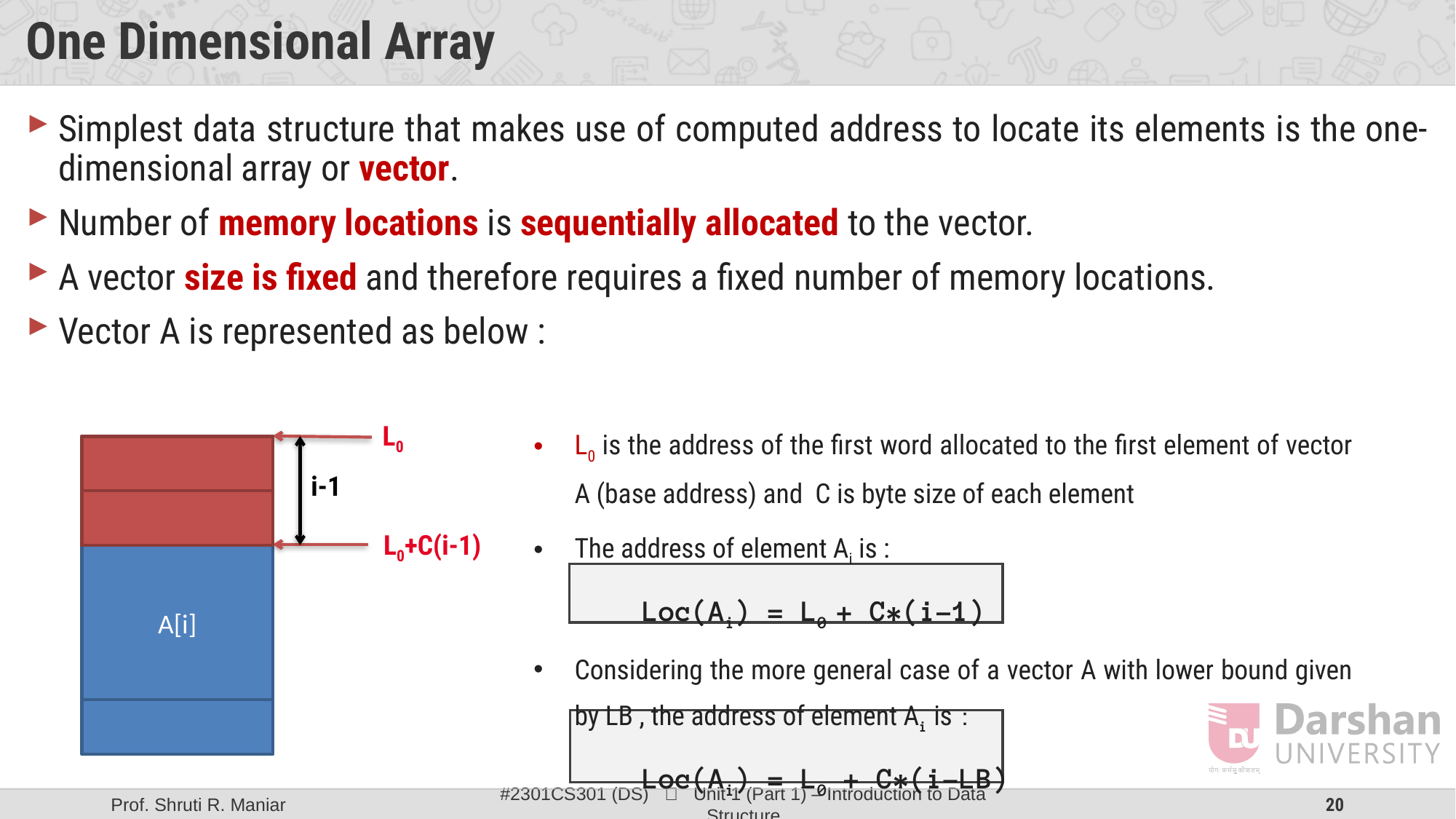

# One Dimensional Array
Simplest data structure that makes use of computed address to locate its elements is the one-dimensional array or vector.
Number of memory locations is sequentially allocated to the vector.
A vector size is fixed and therefore requires a fixed number of memory locations.
Vector A is represented as below :
L0 is the address of the first word allocated to the first element of vector A (base address) and  C is byte size of each element
The address of element Ai is :
	Loc(Ai) = L0 + C*(i-1)
Considering the more general case of a vector A with lower bound given by LB , the address of element Ai is :
	Loc(Ai) = L0 + C*(i-LB)
L0

i-1

L0+C(i-1)
A[i]